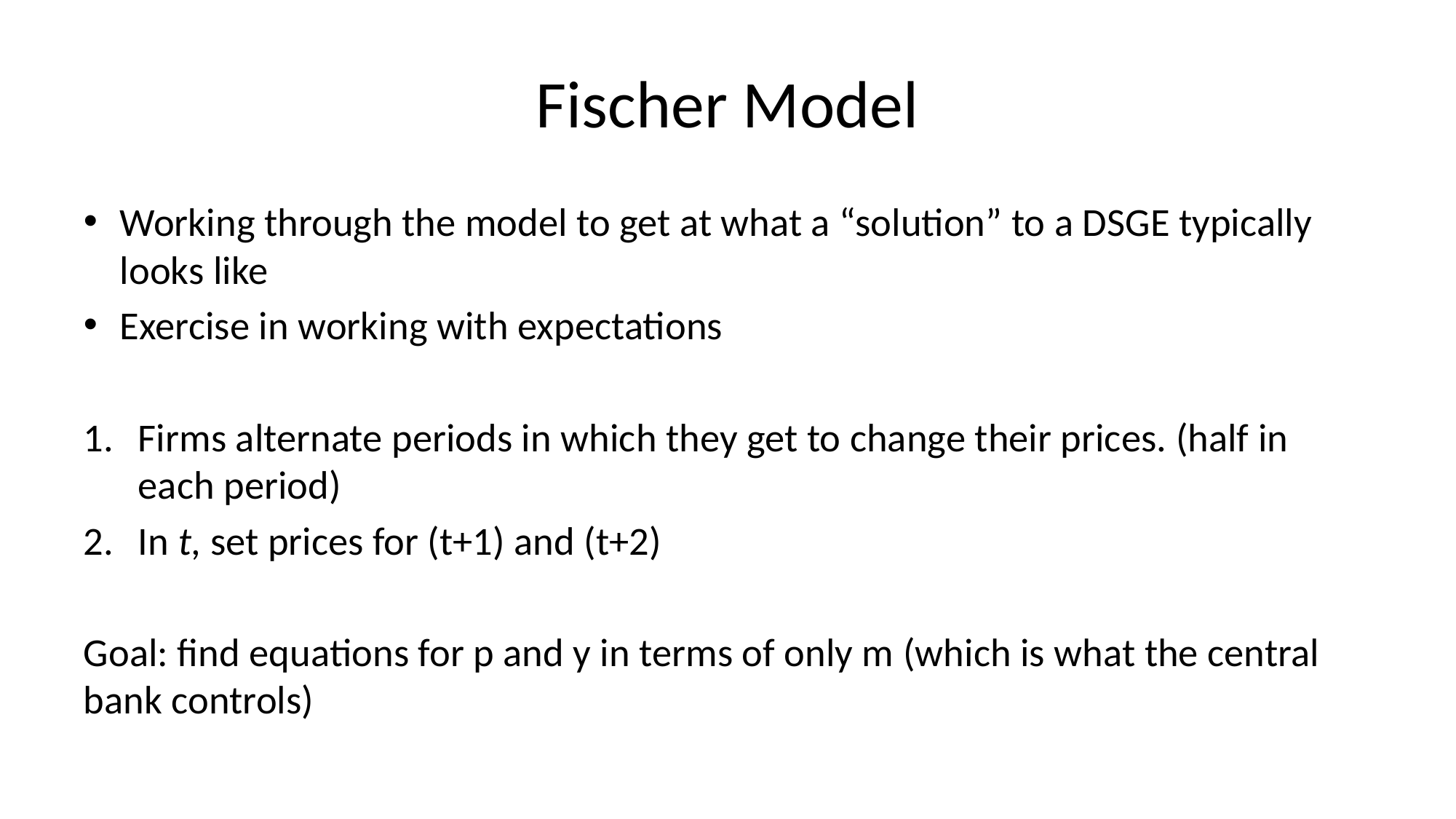

# Fischer Model
Working through the model to get at what a “solution” to a DSGE typically looks like
Exercise in working with expectations

Firms alternate periods in which they get to change their prices. (half in each period)
In t, set prices for (t+1) and (t+2)

Goal: find equations for p and y in terms of only m (which is what the central bank controls)